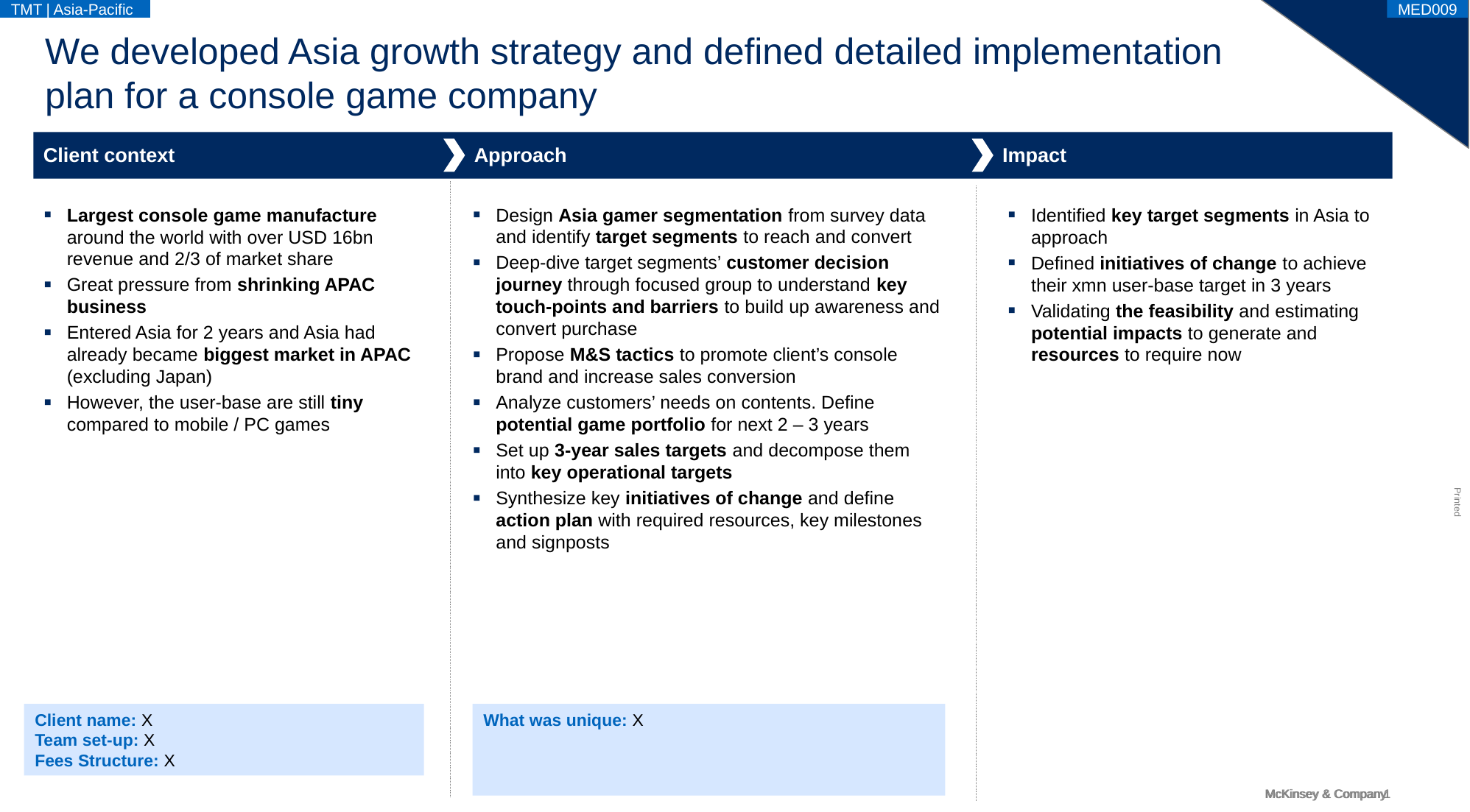

MED009
TMT | Asia-Pacific
# We developed Asia growth strategy and defined detailed implementation plan for a console game company

Client context
Approach
Impact
Largest console game manufacture around the world with over USD 16bn revenue and 2/3 of market share
Great pressure from shrinking APAC business
Entered Asia for 2 years and Asia had already became biggest market in APAC (excluding Japan)
However, the user-base are still tiny compared to mobile / PC games
Design Asia gamer segmentation from survey data and identify target segments to reach and convert
Deep-dive target segments’ customer decision journey through focused group to understand key touch-points and barriers to build up awareness and convert purchase
Propose M&S tactics to promote client’s console brand and increase sales conversion
Analyze customers’ needs on contents. Define potential game portfolio for next 2 – 3 years
Set up 3-year sales targets and decompose them into key operational targets
Synthesize key initiatives of change and define action plan with required resources, key milestones and signposts
Identified key target segments in Asia to approach
Defined initiatives of change to achieve their xmn user-base target in 3 years
Validating the feasibility and estimating potential impacts to generate and resources to require now
Client name: X
Team set-up: X
Fees Structure: X
What was unique: X